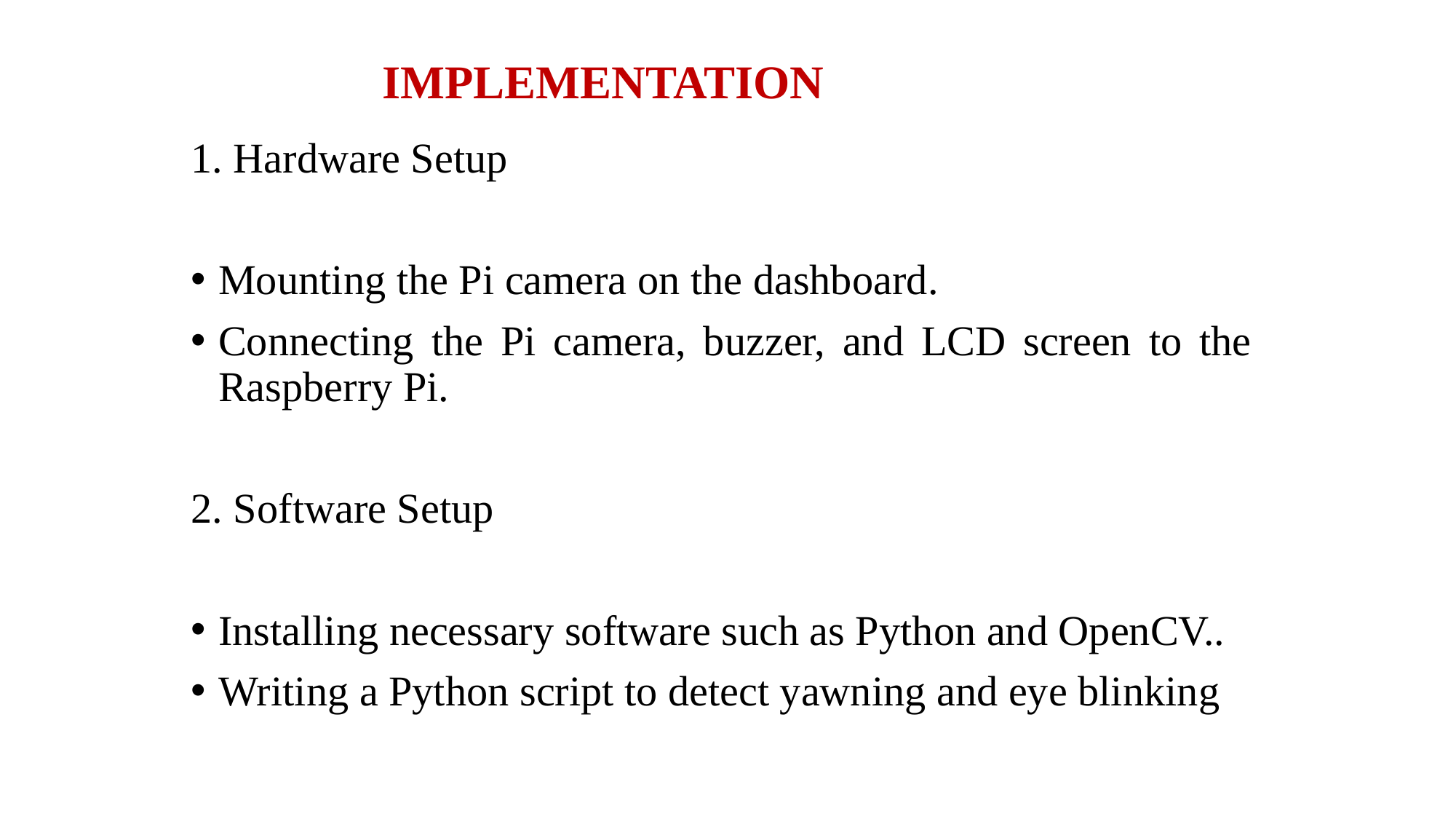

# IMPLEMENTATION
1. Hardware Setup

Mounting the Pi camera on the dashboard.
Connecting the Pi camera, buzzer, and LCD screen to the Raspberry Pi.

2. Software Setup

Installing necessary software such as Python and OpenCV..
Writing a Python script to detect yawning and eye blinking